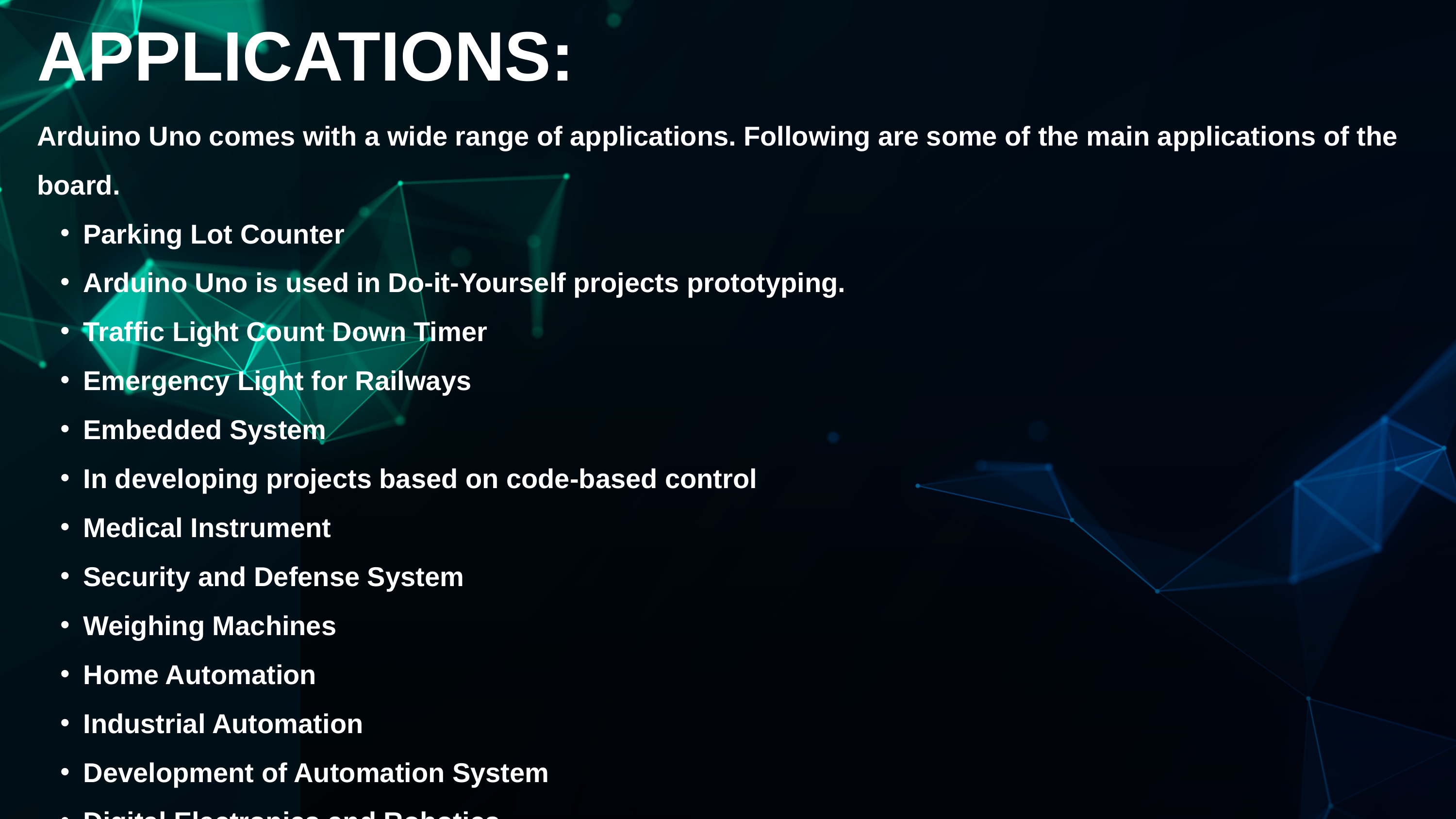

APPLICATIONS:
Arduino Uno comes with a wide range of applications. Following are some of the main applications of the board.
Parking Lot Counter
Arduino Uno is used in Do-it-Yourself projects prototyping.
Traffic Light Count Down Timer
Emergency Light for Railways
Embedded System
In developing projects based on code-based control
Medical Instrument
Security and Defense System
Weighing Machines
Home Automation
Industrial Automation
Development of Automation System
Digital Electronics and Robotics